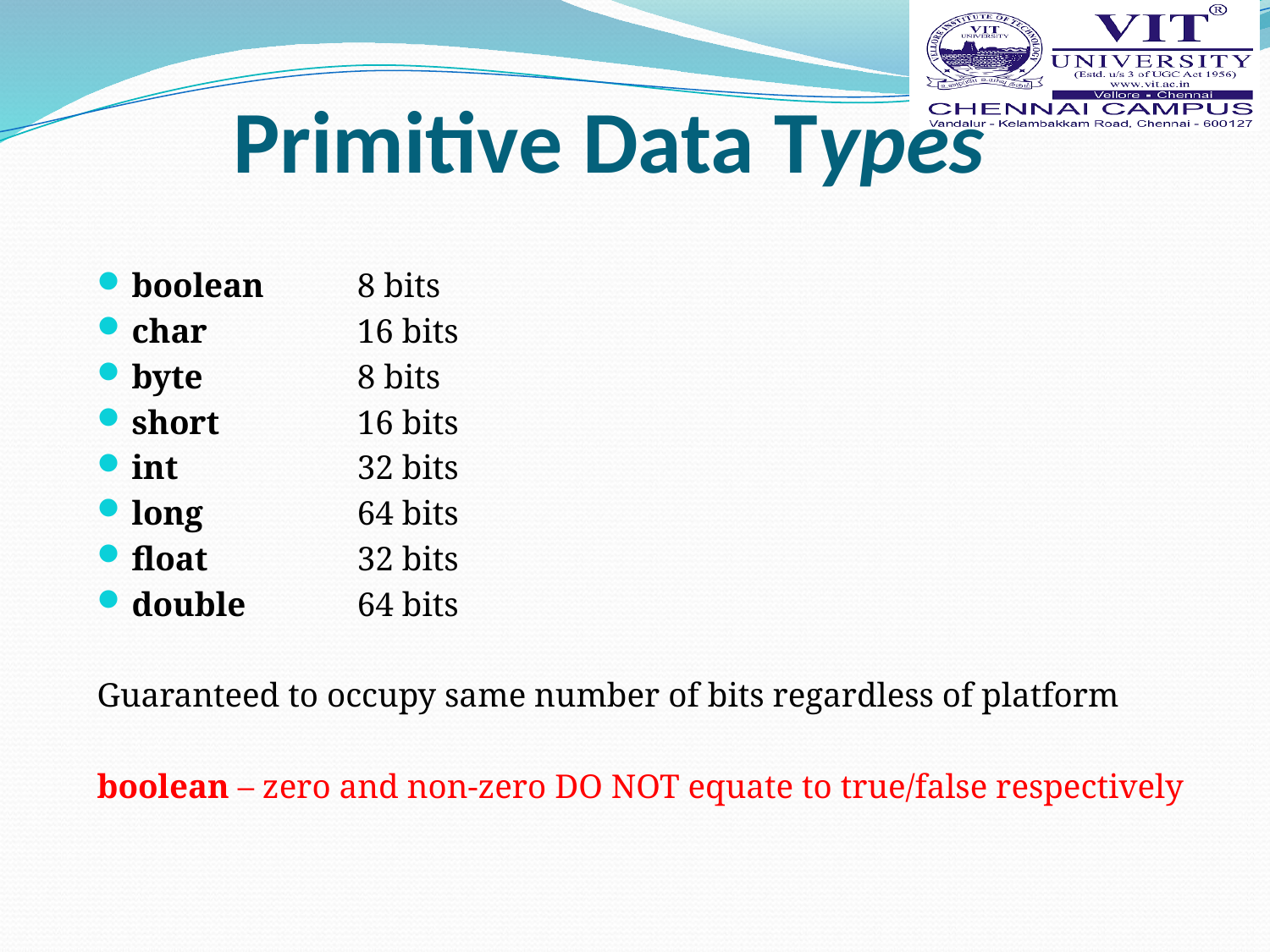

# Primitive Data Types
boolean	8 bits
char  	16 bits
byte 	8 bits
short 	16 bits
int 	32 bits
long 	64 bits
float 	32 bits
double 	64 bits

Guaranteed to occupy same number of bits regardless of platform

boolean – zero and non-zero DO NOT equate to true/false respectively